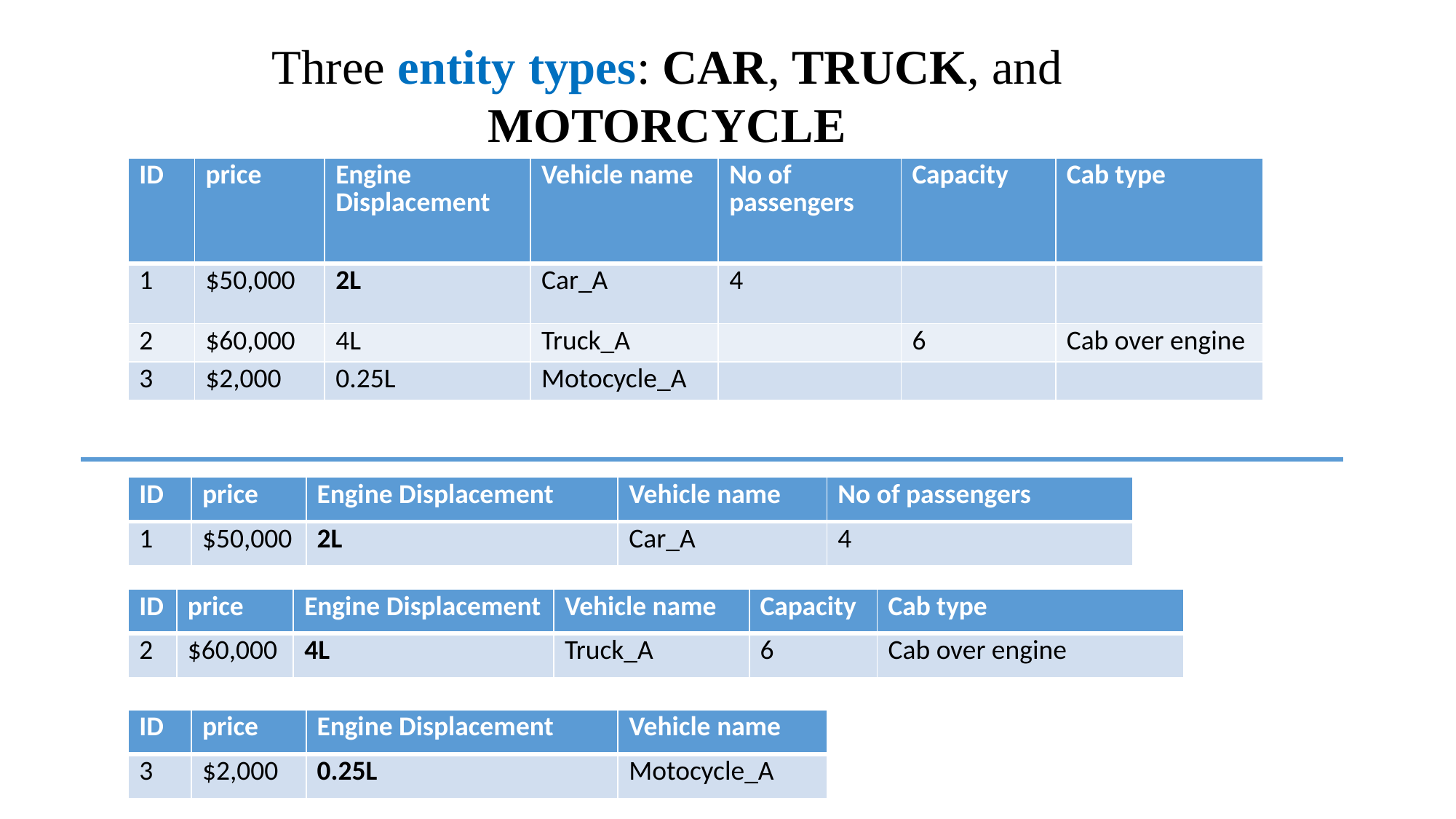

Three entity types: CAR, TRUCK, and MOTORCYCLE
| ID | price | Engine Displacement | Vehicle name | No of passengers | Capacity | Cab type |
| --- | --- | --- | --- | --- | --- | --- |
| 1 | $50,000 | 2L | Car\_A | 4 |  |  |
| 2 | $60,000 | 4L | Truck\_A |  | 6 | Cab over engine |
| 3 | $2,000 | 0.25L | Motocycle\_A |  |  |  |
| ID | price | Engine Displacement | Vehicle name | No of passengers |
| --- | --- | --- | --- | --- |
| 1 | $50,000 | 2L | Car\_A | 4 |
| ID | price | Engine Displacement | Vehicle name | Capacity | Cab type |
| --- | --- | --- | --- | --- | --- |
| 2 | $60,000 | 4L | Truck\_A | 6 | Cab over engine |
| ID | price | Engine Displacement | Vehicle name |
| --- | --- | --- | --- |
| 3 | $2,000 | 0.25L | Motocycle\_A |
3